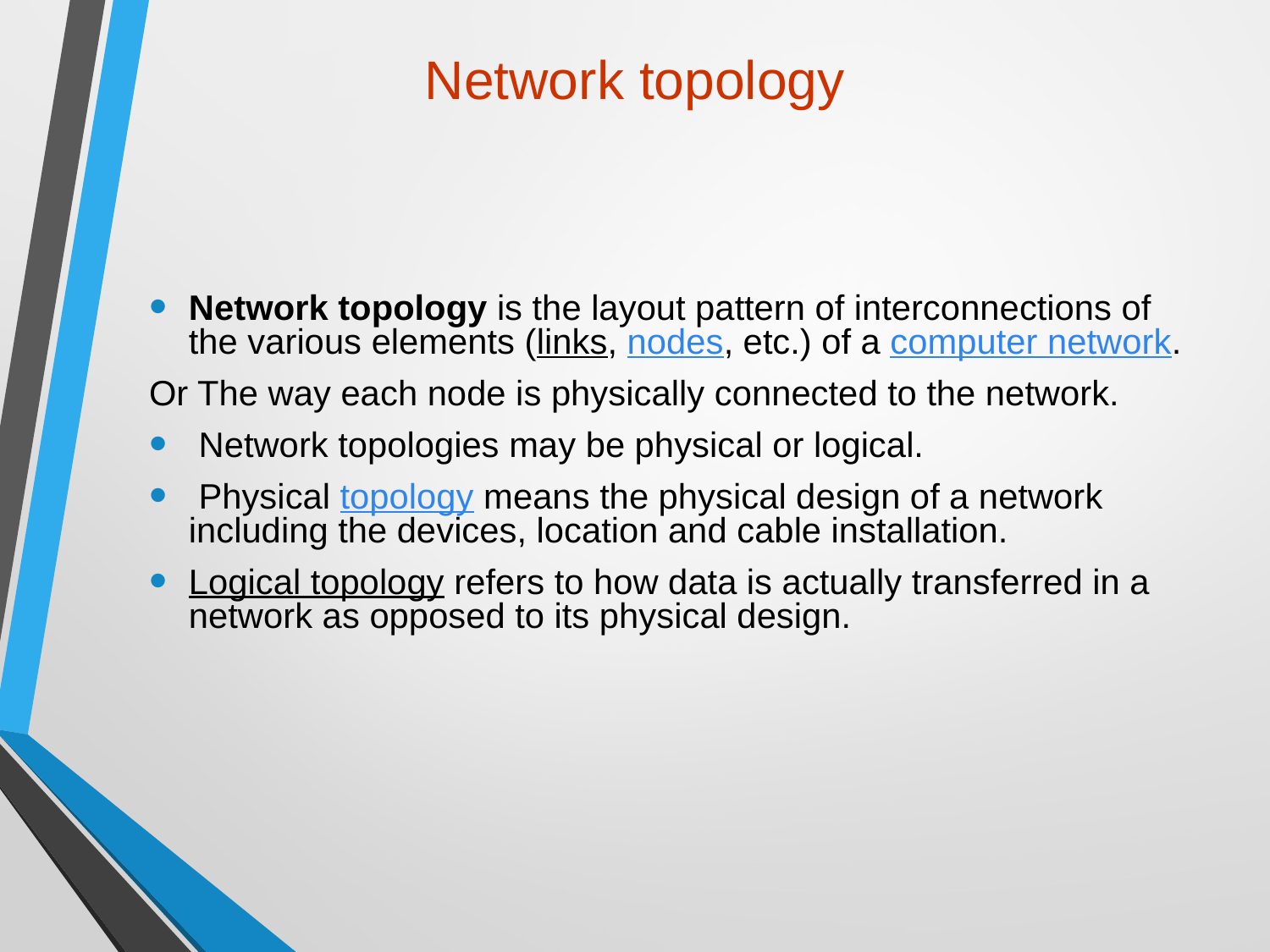

# Network topology
Network topology is the layout pattern of interconnections of the various elements (links, nodes, etc.) of a computer network.
Or The way each node is physically connected to the network.
 Network topologies may be physical or logical.
 Physical topology means the physical design of a network including the devices, location and cable installation.
Logical topology refers to how data is actually transferred in a network as opposed to its physical design.